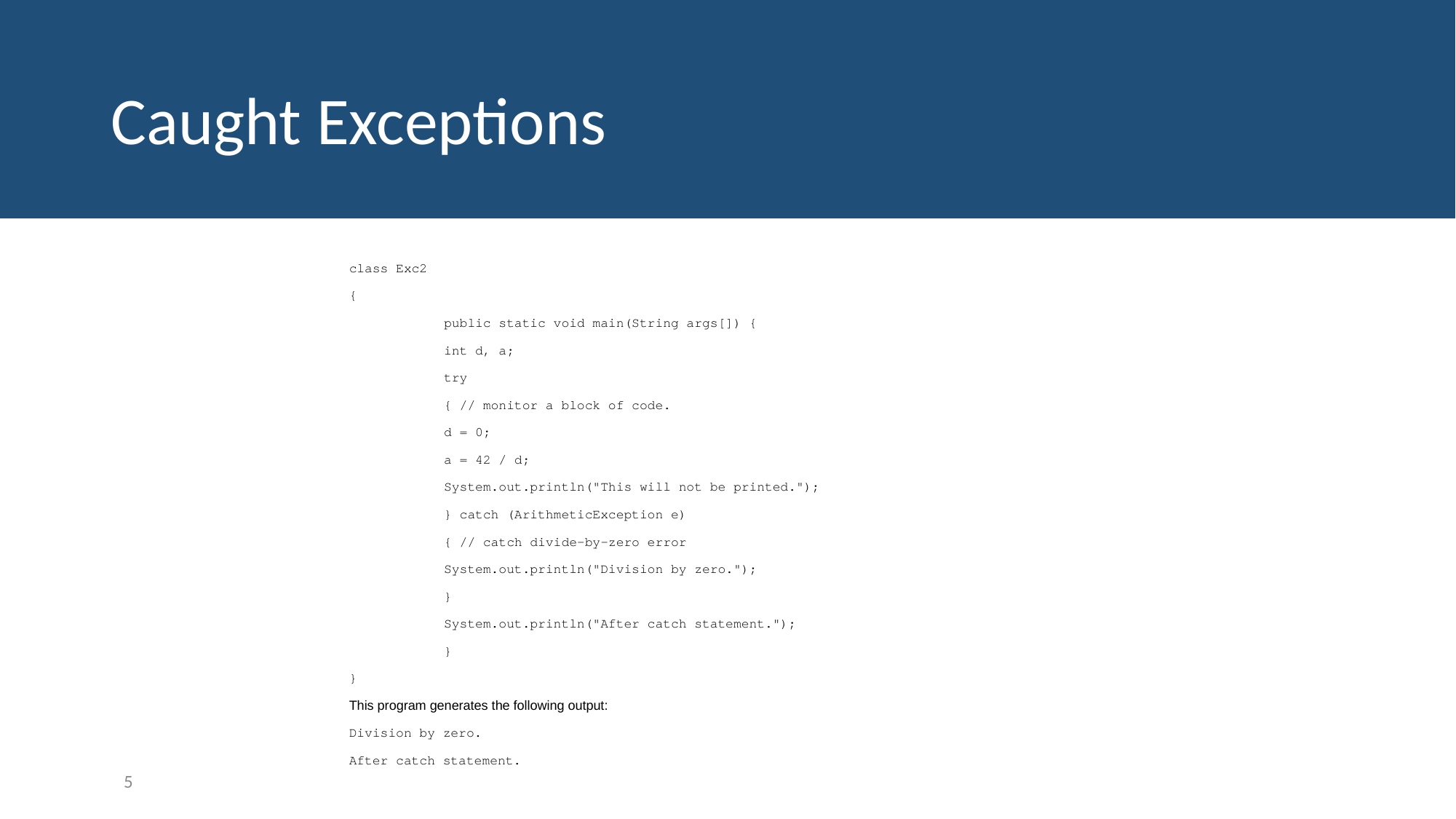

# Caught Exceptions
class Exc2
{
	public static void main(String args[]) {
	int d, a;
	try
	{ // monitor a block of code.
		d = 0;
		a = 42 / d;
		System.out.println("This will not be printed.");
	} catch (ArithmeticException e)
	{ // catch divide-by-zero error
		System.out.println("Division by zero.");
	}
	System.out.println("After catch statement.");
	}
}
This program generates the following output:
Division by zero.
After catch statement.
5